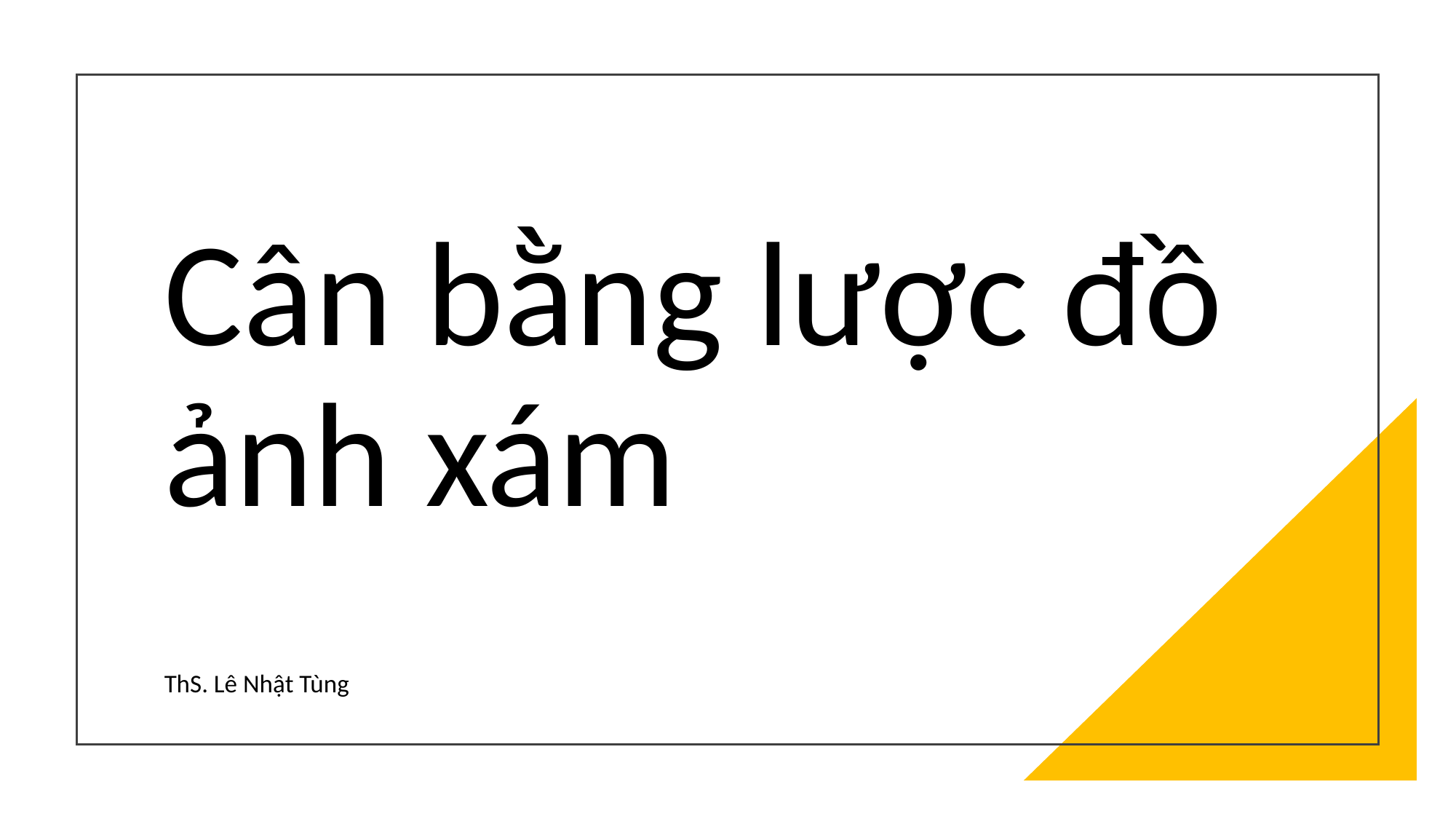

# Cân bằng lược đồ ảnh xám

ThS. Lê Nhật Tùng